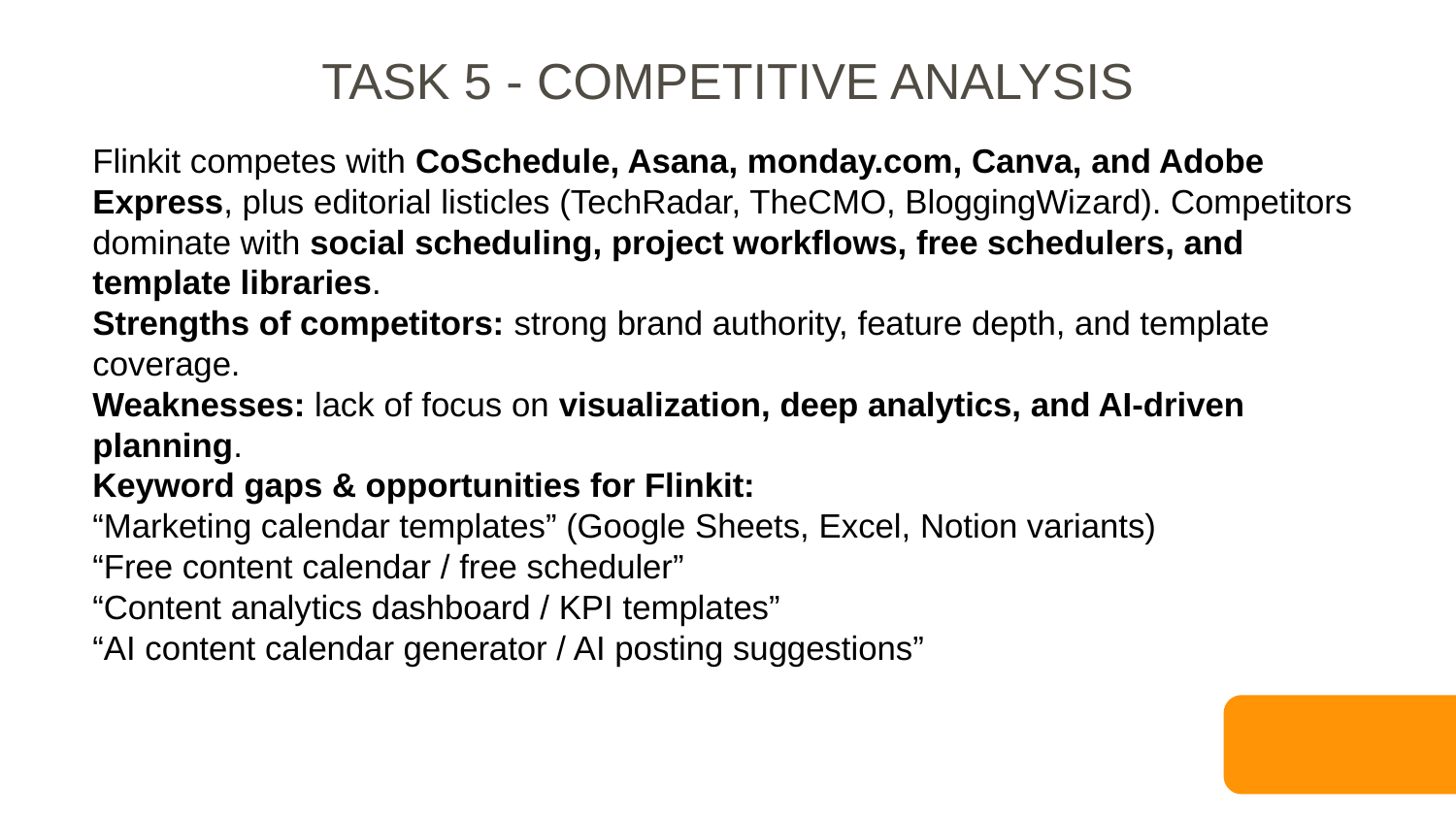

TASK 5 - COMPETITIVE ANALYSIS
# Flinkit competes with CoSchedule, Asana, monday.com, Canva, and Adobe Express, plus editorial listicles (TechRadar, TheCMO, BloggingWizard). Competitors dominate with social scheduling, project workflows, free schedulers, and template libraries. Strengths of competitors: strong brand authority, feature depth, and template coverage. Weaknesses: lack of focus on visualization, deep analytics, and AI-driven planning. Keyword gaps & opportunities for Flinkit: “Marketing calendar templates” (Google Sheets, Excel, Notion variants) “Free content calendar / free scheduler” “Content analytics dashboard / KPI templates” “AI content calendar generator / AI posting suggestions”